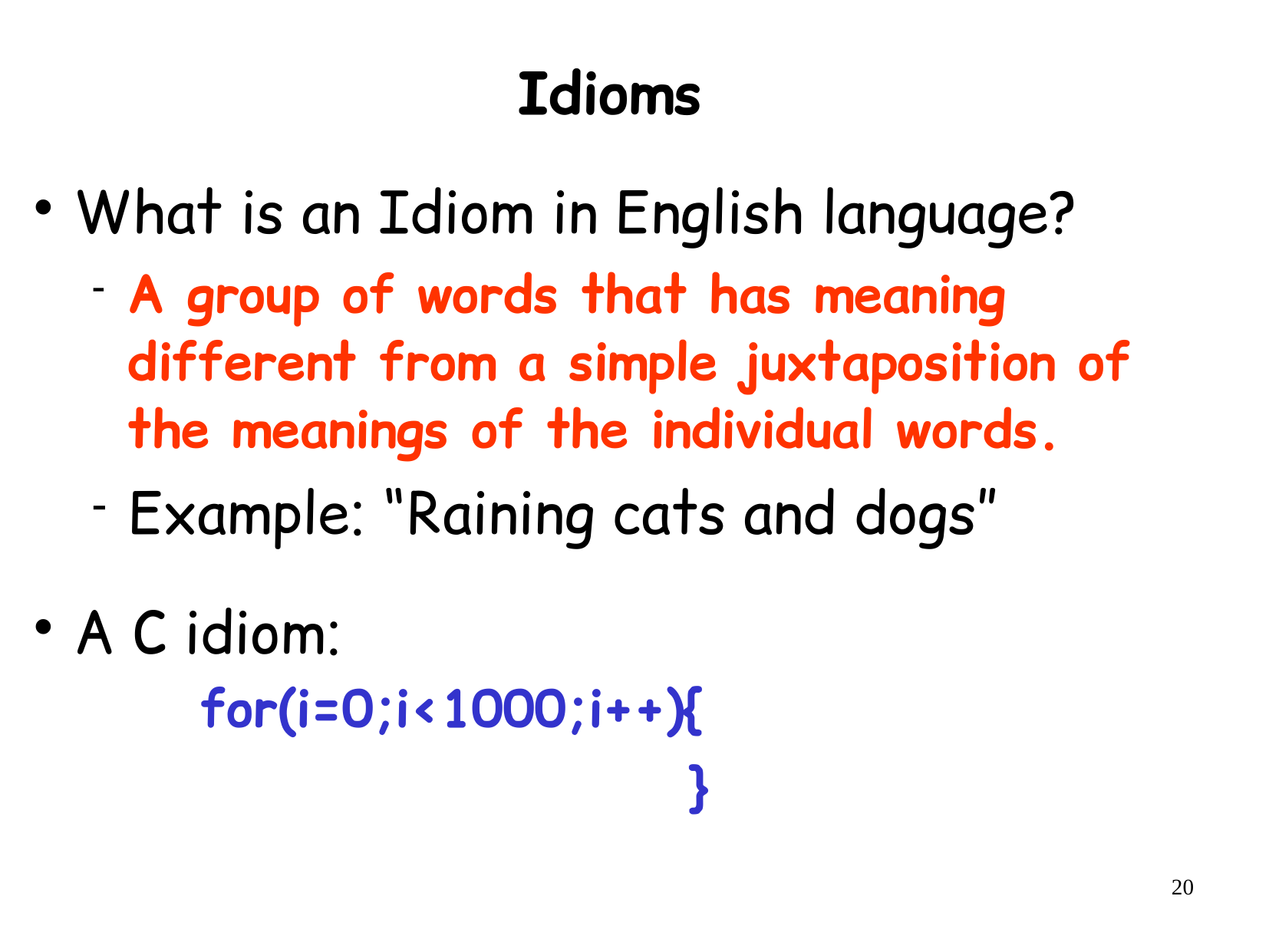

# Idioms
What is an Idiom in English language?
A group of words that has meaning different from a simple juxtaposition of the meanings of the individual words.
Example: “Raining cats and dogs”
A C idiom:
for(i=0;i<1000;i++){
                      }